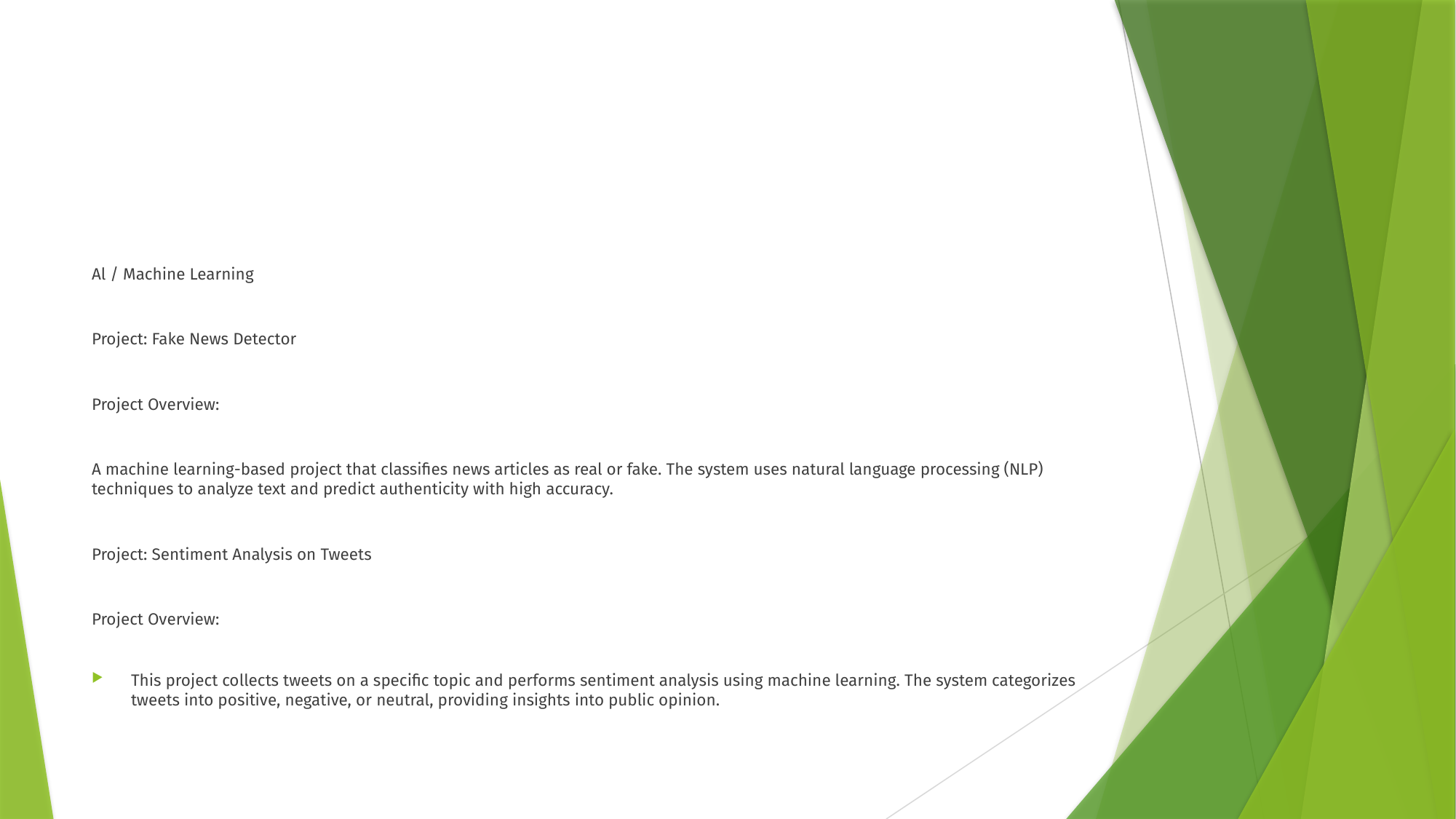

#
Al / Machine Learning

Project: Fake News Detector

Project Overview:

A machine learning-based project that classifies news articles as real or fake. The system uses natural language processing (NLP) techniques to analyze text and predict authenticity with high accuracy.

Project: Sentiment Analysis on Tweets

Project Overview:

This project collects tweets on a specific topic and performs sentiment analysis using machine learning. The system categorizes tweets into positive, negative, or neutral, providing insights into public opinion.